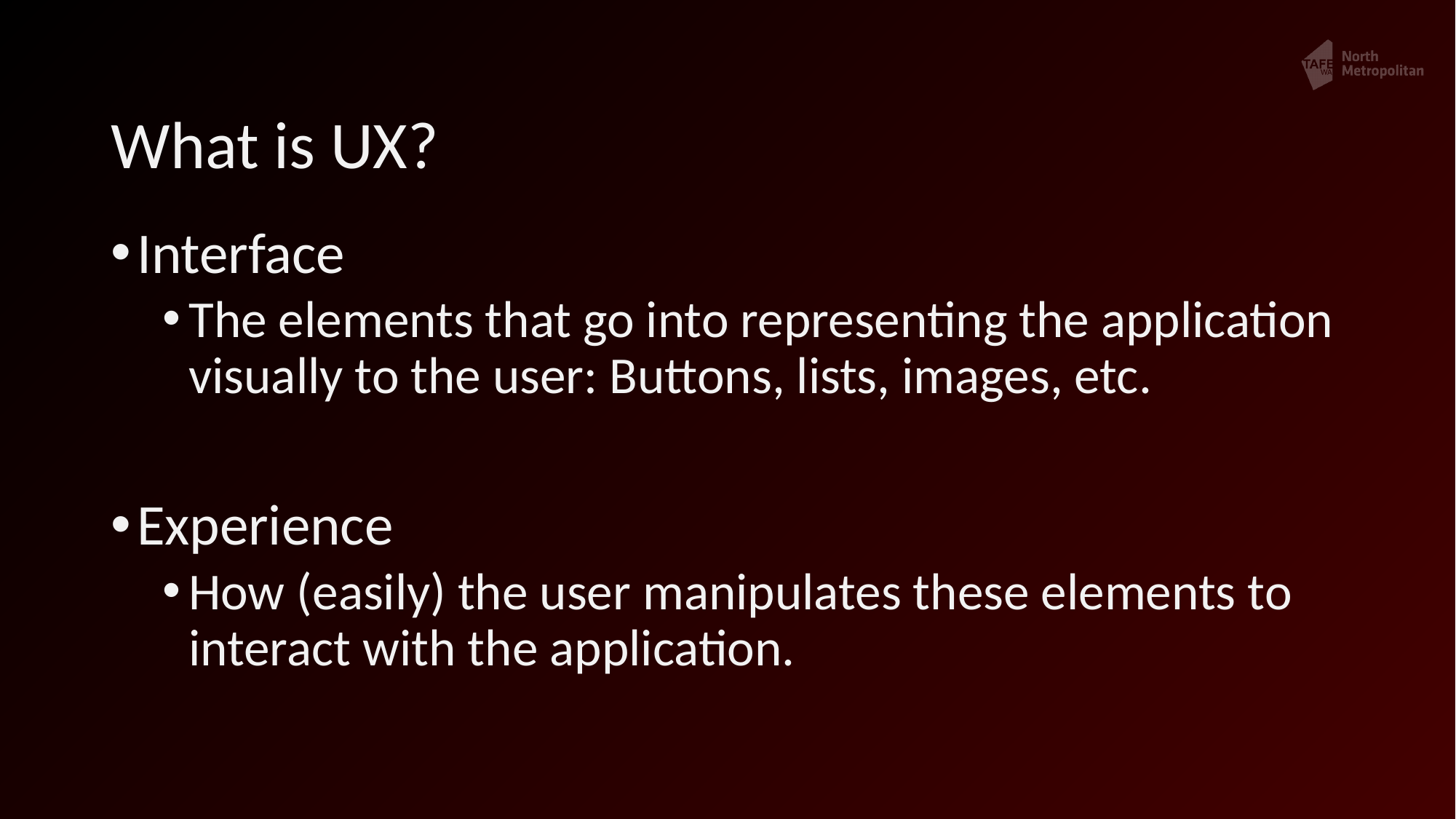

# What is UX?
Interface
The elements that go into representing the application visually to the user: Buttons, lists, images, etc.

Experience
How (easily) the user manipulates these elements to interact with the application.